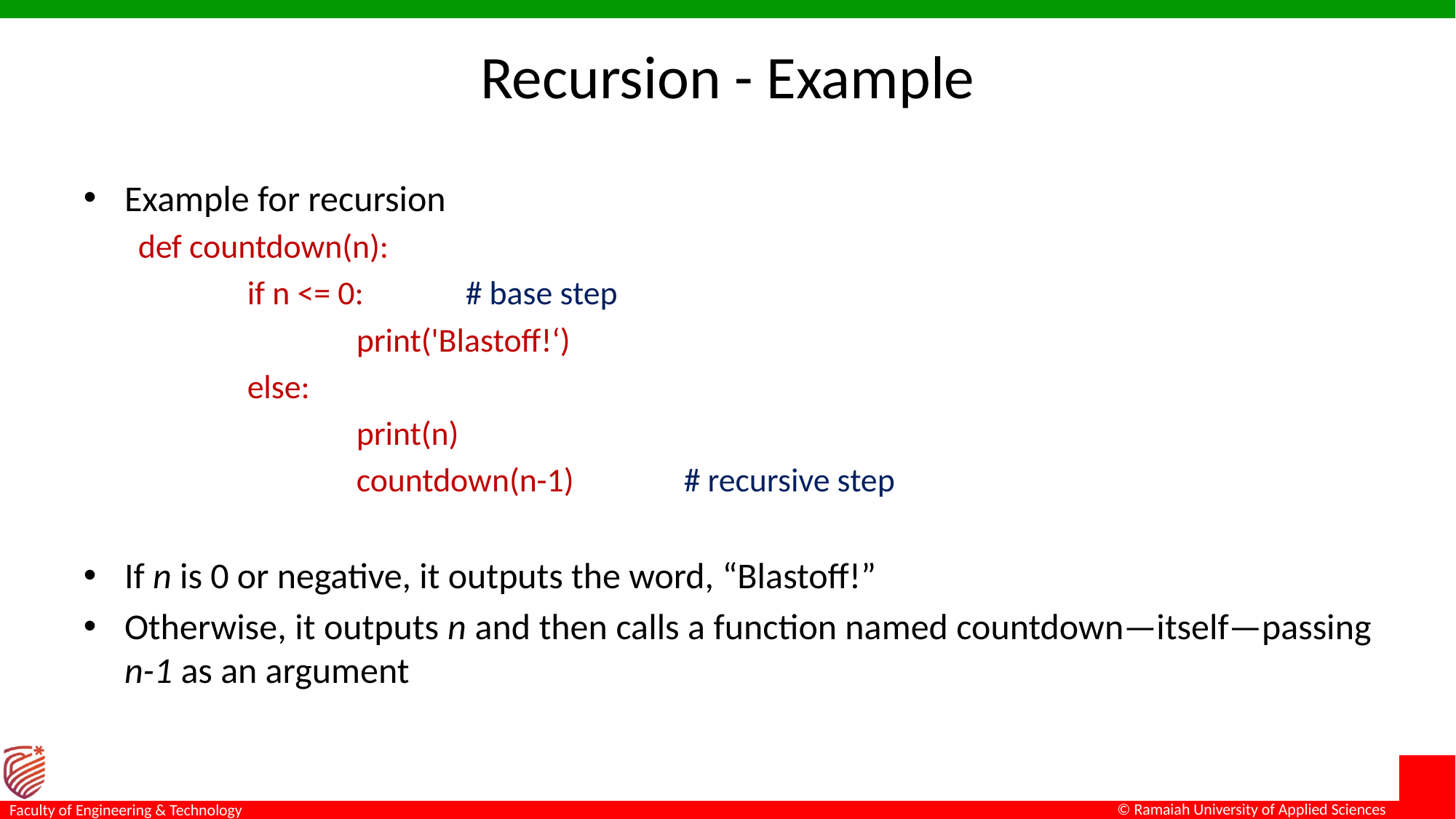

# Recursion - Example
Example for recursion
def countdown(n):
	if n <= 0:	# base step
		print('Blastoff!‘)
	else:
		print(n)
		countdown(n-1)		# recursive step

If n is 0 or negative, it outputs the word, “Blastoff!”
Otherwise, it outputs n and then calls a function named countdown—itself—passing n-1 as an argument